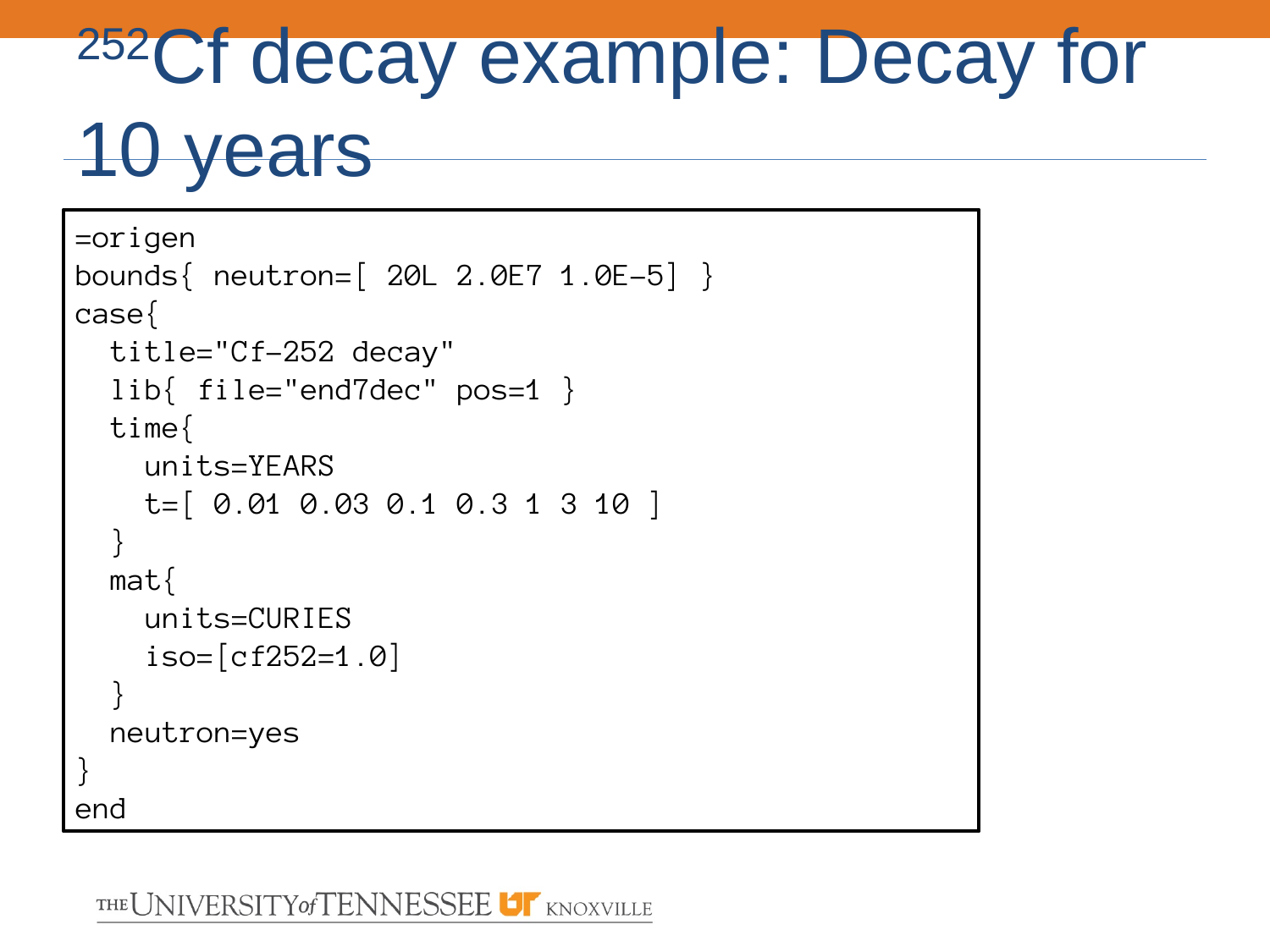

# 252Cf decay example: Decay for 10 years
=origen
bounds{ neutron=[ 20L 2.0E7 1.0E-5] }
case{
  title="Cf-252 decay"
  lib{ file="end7dec" pos=1 }
  time{
    units=YEARS
    t=[ 0.01 0.03 0.1 0.3 1 3 10 ]
  }
  mat{
    units=CURIES
    iso=[cf252=1.0]
  }
  neutron=yes
}
end